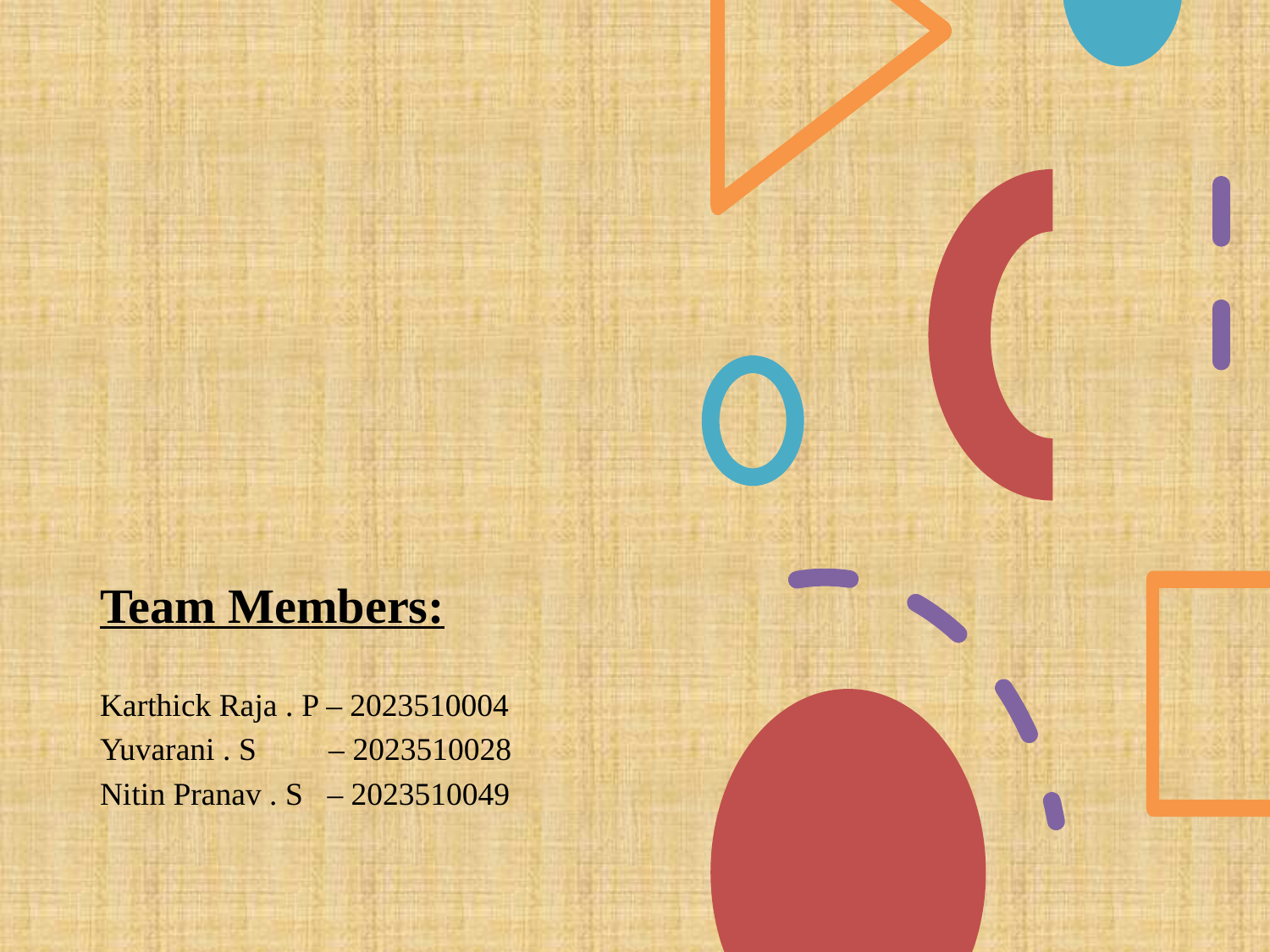

#

Team Members:

Karthick Raja . P – 2023510004
Yuvarani . S         – 2023510028
Nitin Pranav . S   – 2023510049